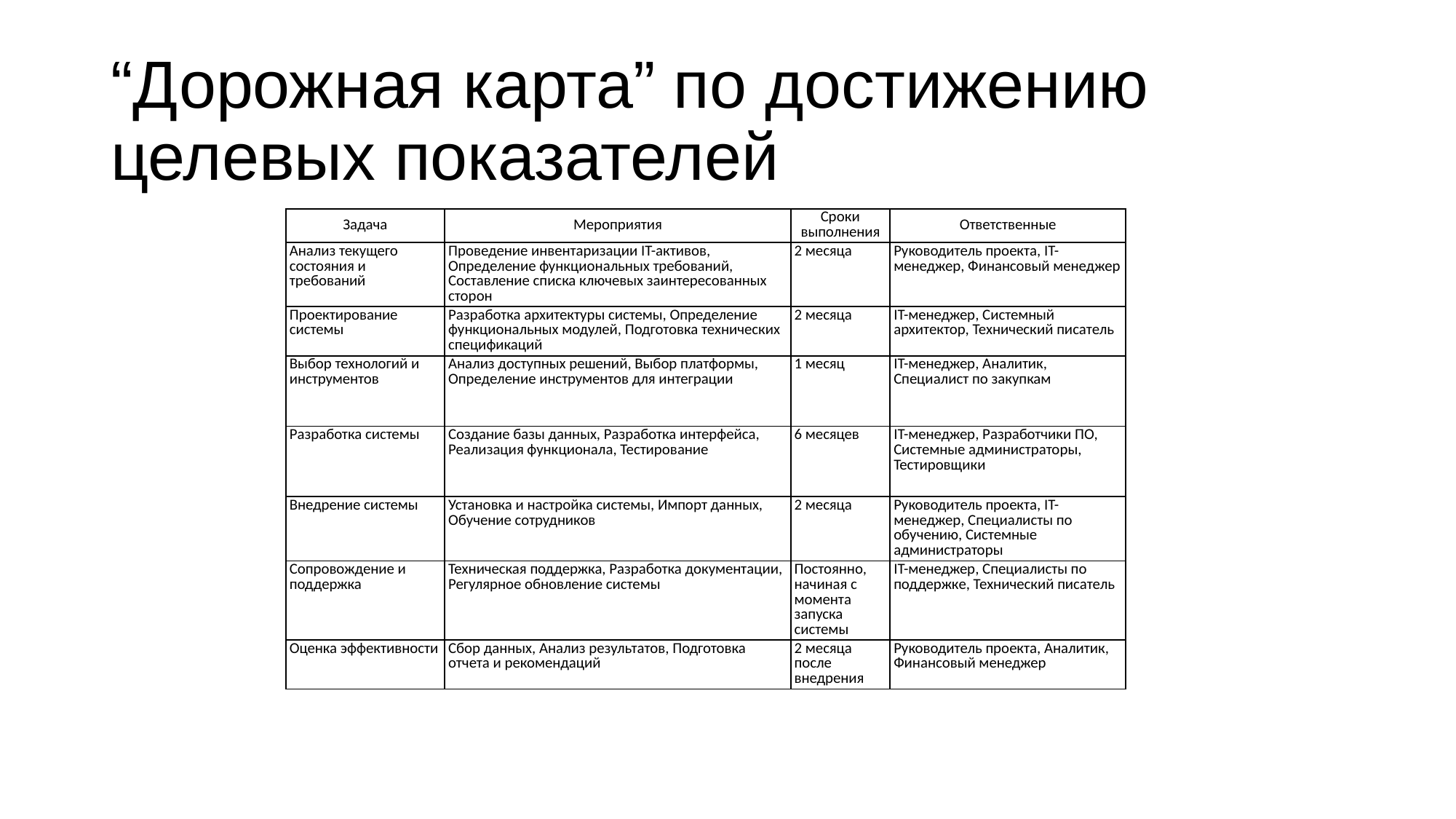

# “Дорожная карта” по достижению целевых показателей
| Задача | Мероприятия | Сроки выполнения | Ответственные |
| --- | --- | --- | --- |
| Анализ текущего состояния и требований | Проведение инвентаризации IT-активов, Определение функциональных требований, Составление списка ключевых заинтересованных сторон | 2 месяца | Руководитель проекта, IT-менеджер, Финансовый менеджер |
| Проектирование системы | Разработка архитектуры системы, Определение функциональных модулей, Подготовка технических спецификаций | 2 месяца | IT-менеджер, Системный архитектор, Технический писатель |
| Выбор технологий и инструментов | Анализ доступных решений, Выбор платформы, Определение инструментов для интеграции | 1 месяц | IT-менеджер, Аналитик, Специалист по закупкам |
| Разработка системы | Создание базы данных, Разработка интерфейса, Реализация функционала, Тестирование | 6 месяцев | IT-менеджер, Разработчики ПО, Системные администраторы, Тестировщики |
| Внедрение системы | Установка и настройка системы, Импорт данных, Обучение сотрудников | 2 месяца | Руководитель проекта, IT-менеджер, Специалисты по обучению, Системные администраторы |
| Сопровождение и поддержка | Техническая поддержка, Разработка документации, Регулярное обновление системы | Постоянно, начиная с момента запуска системы | IT-менеджер, Специалисты по поддержке, Технический писатель |
| Оценка эффективности | Сбор данных, Анализ результатов, Подготовка отчета и рекомендаций | 2 месяца после внедрения | Руководитель проекта, Аналитик, Финансовый менеджер |